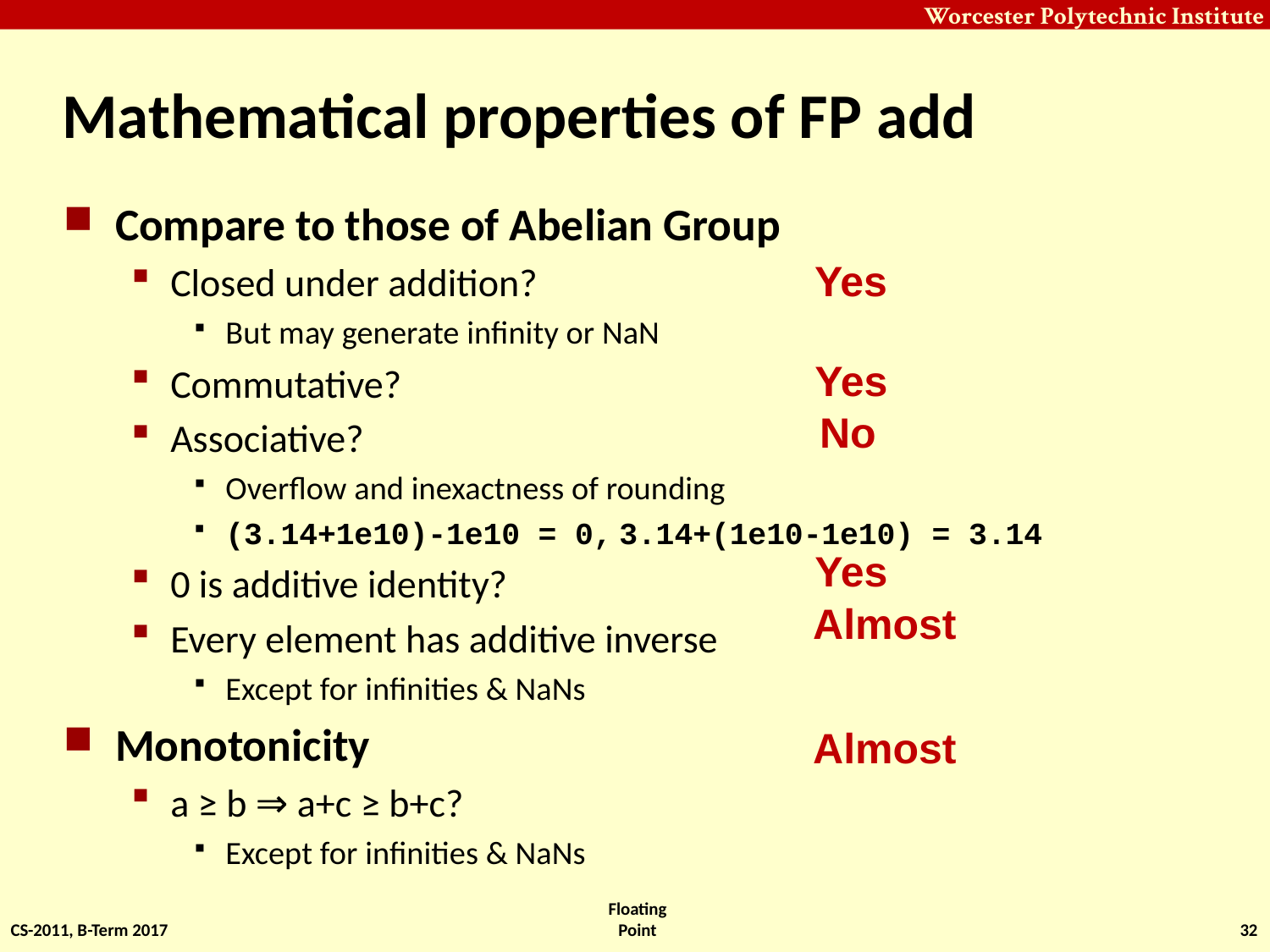

# Mathematical properties of FP add
Compare to those of Abelian Group
Closed under addition?
But may generate infinity or NaN
Commutative?
Associative?
Overflow and inexactness of rounding
(3.14+1e10)-1e10 = 0, 3.14+(1e10-1e10) = 3.14
0 is additive identity?
Every element has additive inverse
Except for infinities & NaNs
Monotonicity
a ≥ b ⇒ a+c ≥ b+c?
Except for infinities & NaNs
Yes
Yes
No
Yes
Almost
Almost
CS-2011, B-Term 2017
Floating Point
32